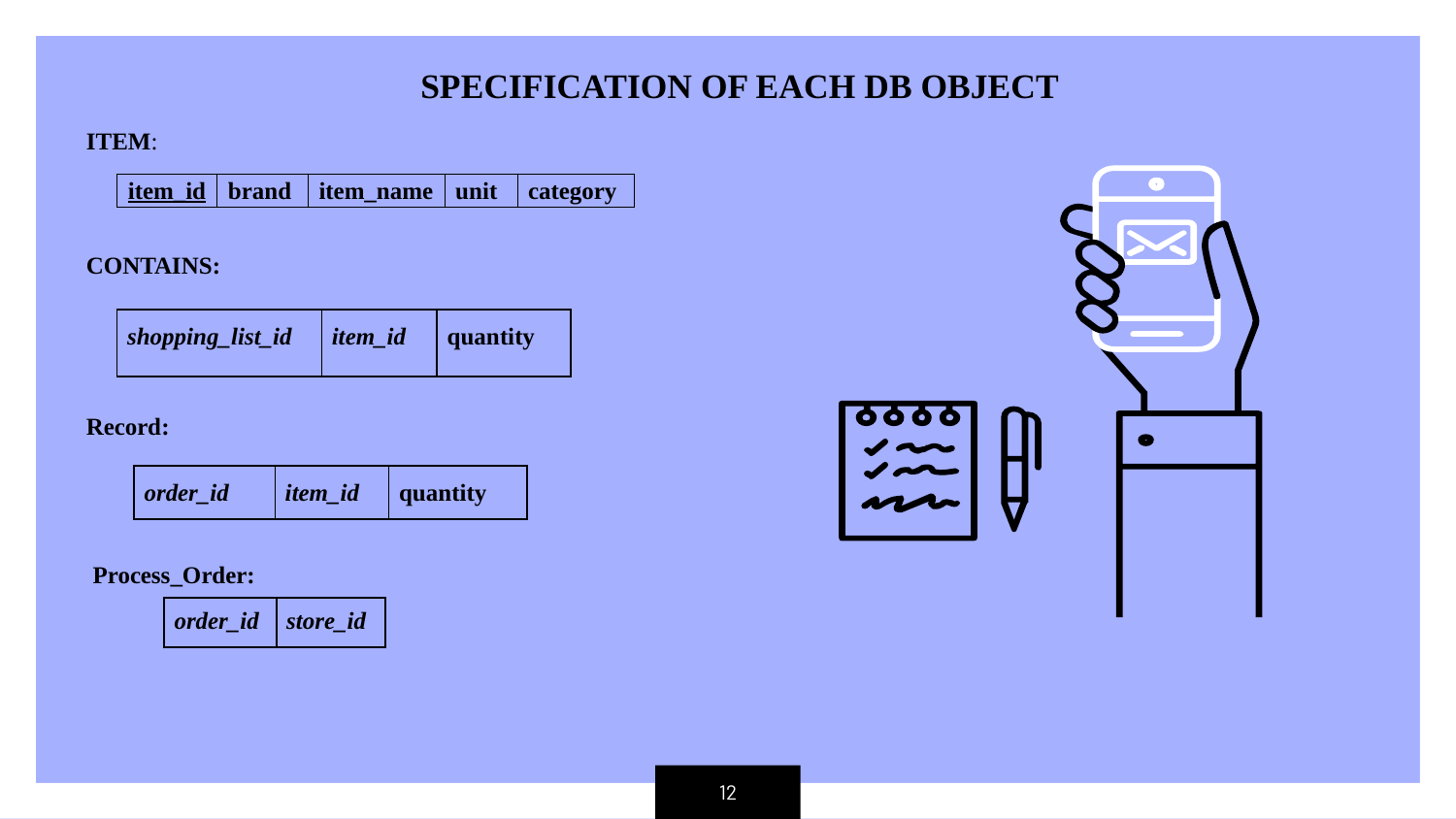

SPECIFICATION OF EACH DB OBJECT
ITEM:

| item\_id | brand | item\_name | unit | category |
| --- | --- | --- | --- | --- |
CONTAINS:
| shopping\_list\_id | item\_id | quantity |
| --- | --- | --- |
Record:
| order\_id | item\_id | quantity |
| --- | --- | --- |

Process_Order:
| order\_id | store\_id |
| --- | --- |
12